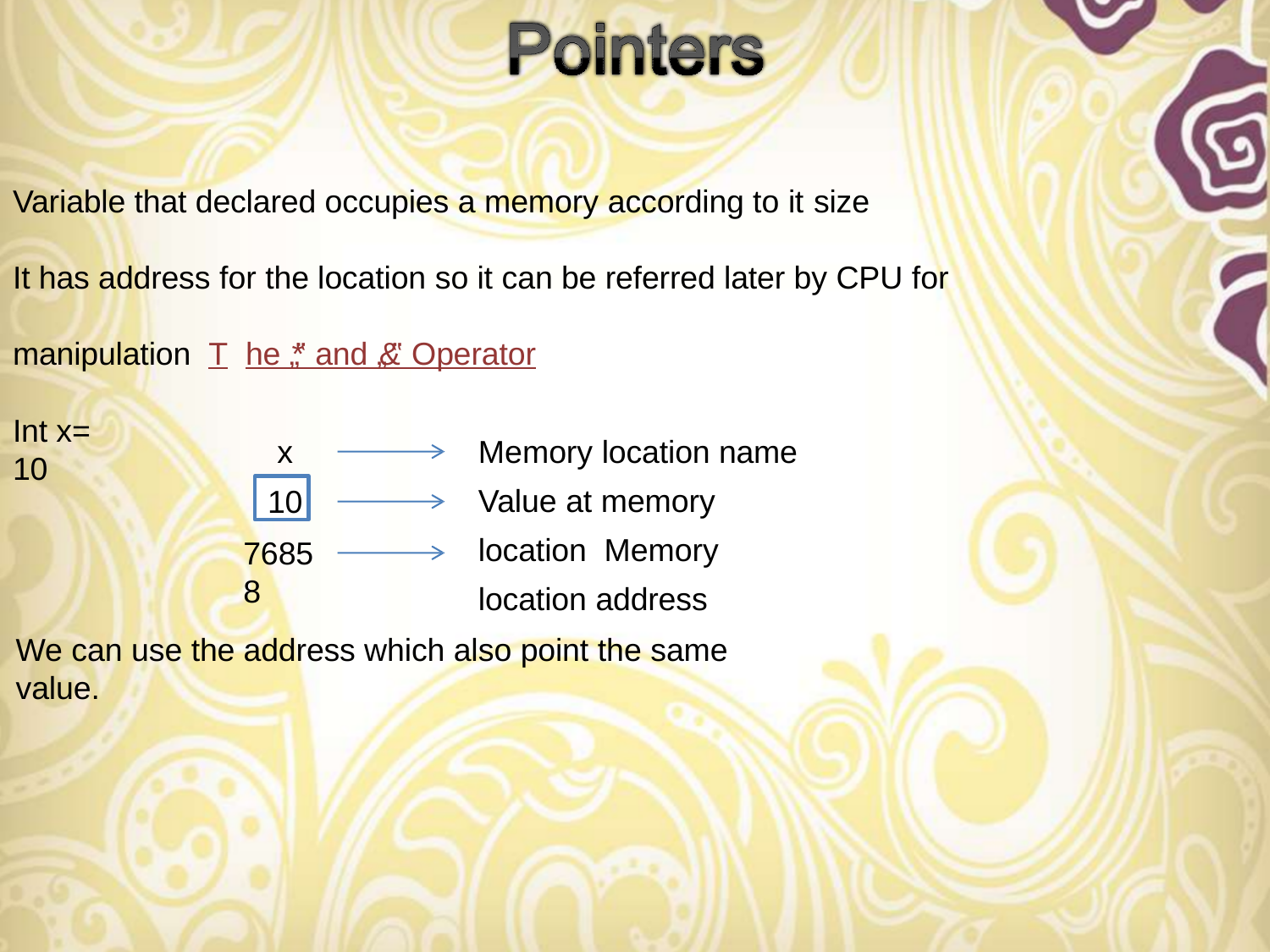

Variable that declared occupies a memory according to it size
It has address for the location so it can be referred later by CPU for manipulation  T he „*‟ and „&‟ Operator
Int x= 10
Memory location name  Value at memory location  Memory location address
x

10

76858

We can use the address which also point the same value.